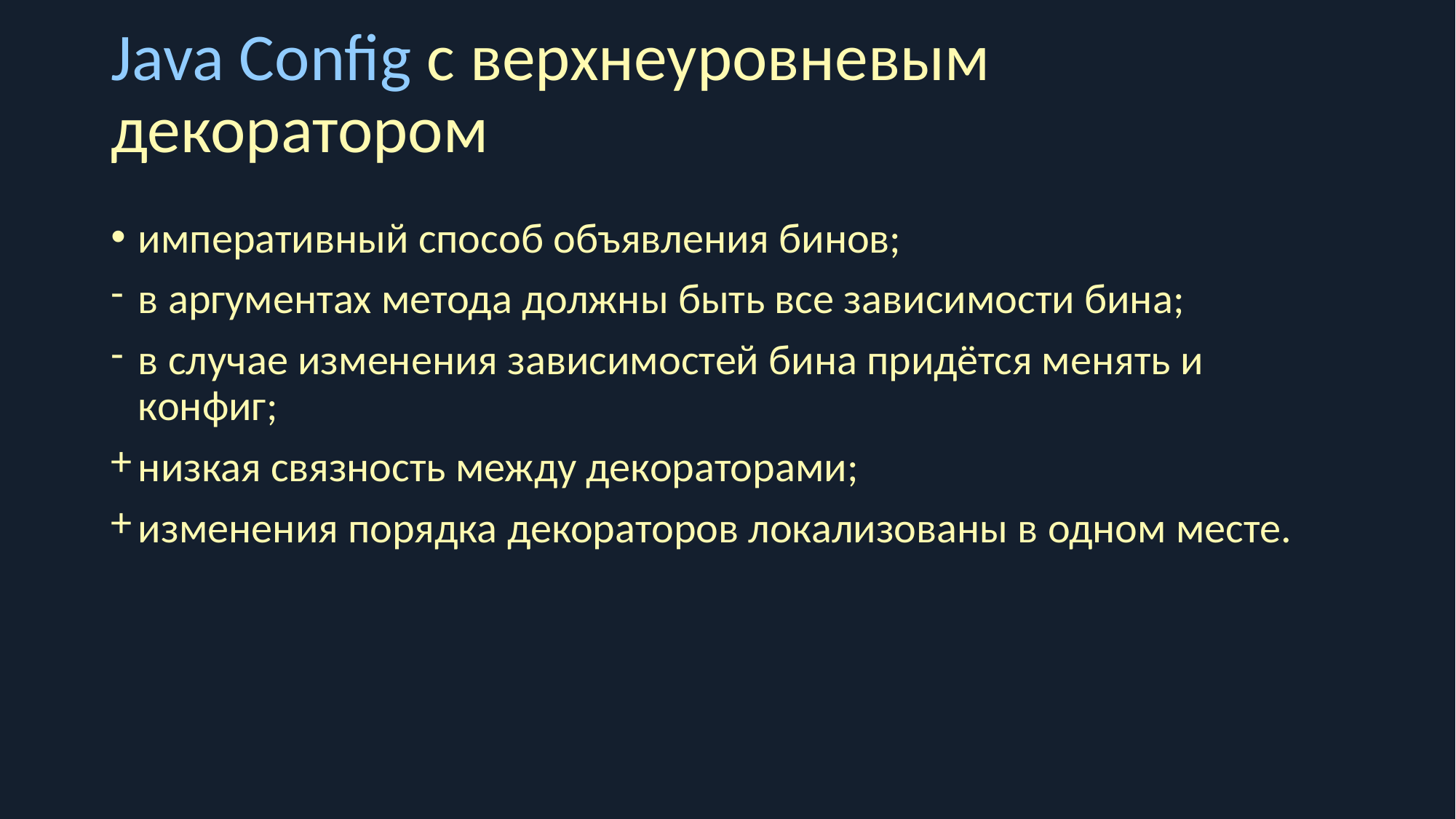

# Java Config с верхнеуровневым декоратором
императивный способ объявления бинов;
в аргументах метода должны быть все зависимости бина;
в случае изменения зависимостей бина придётся менять и конфиг;
низкая связность между декораторами;
изменения порядка декораторов локализованы в одном месте.